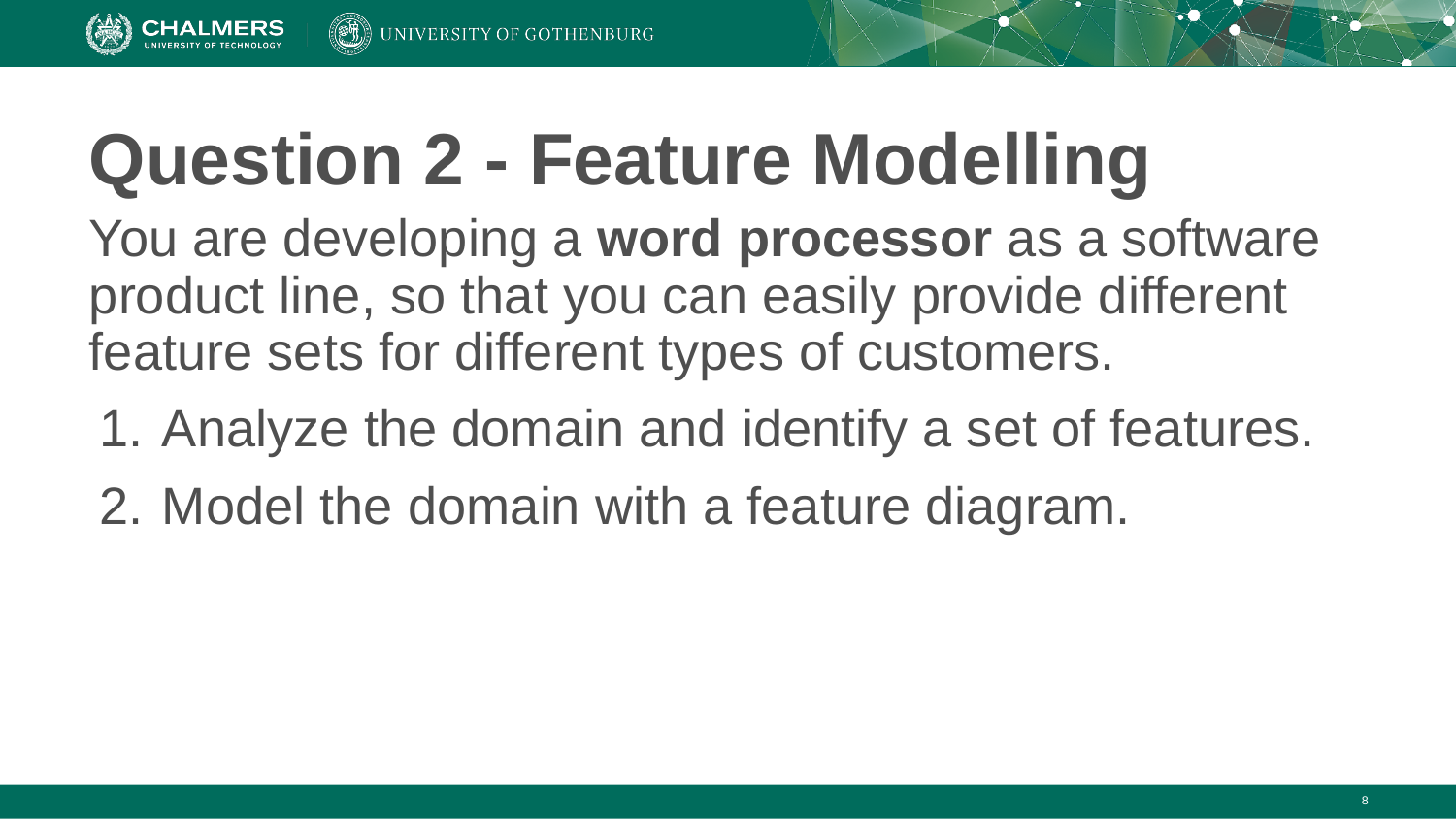

# Question 2 - Feature Modelling
You are developing a word processor as a software product line, so that you can easily provide different feature sets for different types of customers.
Analyze the domain and identify a set of features.
Model the domain with a feature diagram.

8